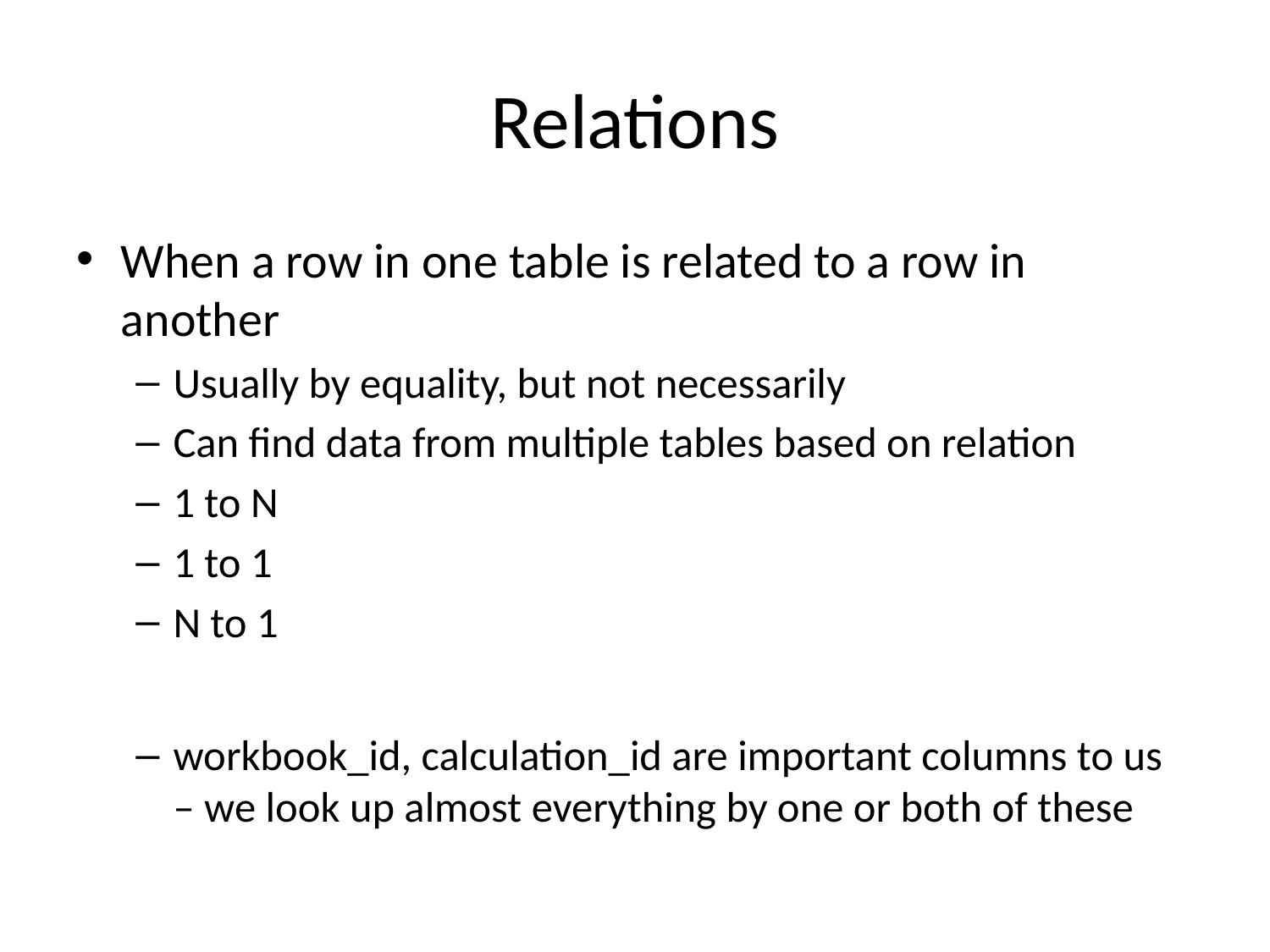

# Relations
When a row in one table is related to a row in another
Usually by equality, but not necessarily
Can find data from multiple tables based on relation
1 to N
1 to 1
N to 1

workbook_id, calculation_id are important columns to us – we look up almost everything by one or both of these